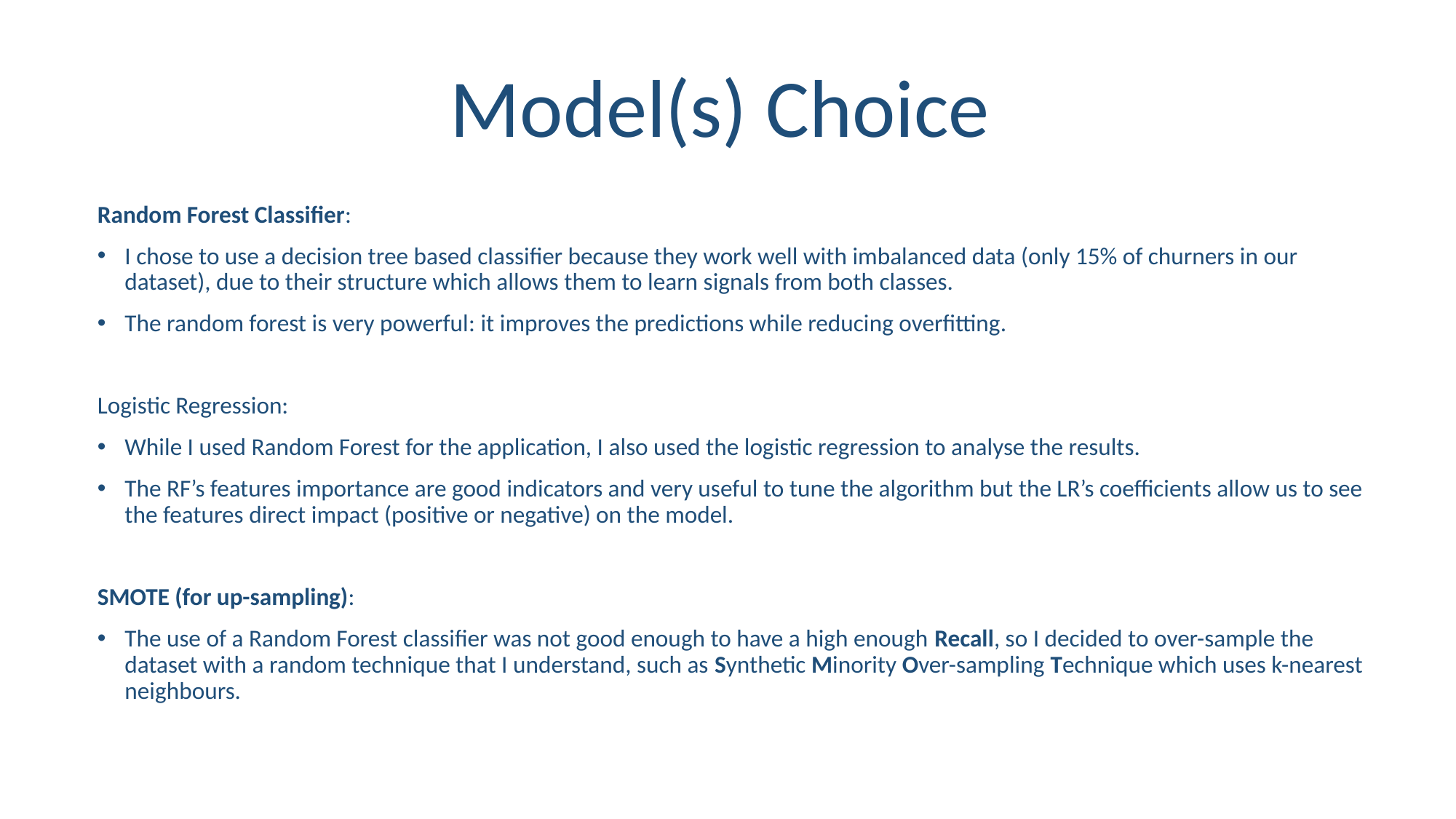

Model(s) Choice
Random Forest Classifier:
I chose to use a decision tree based classifier because they work well with imbalanced data (only 15% of churners in our dataset), due to their structure which allows them to learn signals from both classes.
The random forest is very powerful: it improves the predictions while reducing overfitting.

Logistic Regression:
While I used Random Forest for the application, I also used the logistic regression to analyse the results.
The RF’s features importance are good indicators and very useful to tune the algorithm but the LR’s coefficients allow us to see the features direct impact (positive or negative) on the model.

SMOTE (for up-sampling):
The use of a Random Forest classifier was not good enough to have a high enough Recall, so I decided to over-sample the dataset with a random technique that I understand, such as Synthetic Minority Over-sampling Technique which uses k-nearest neighbours.